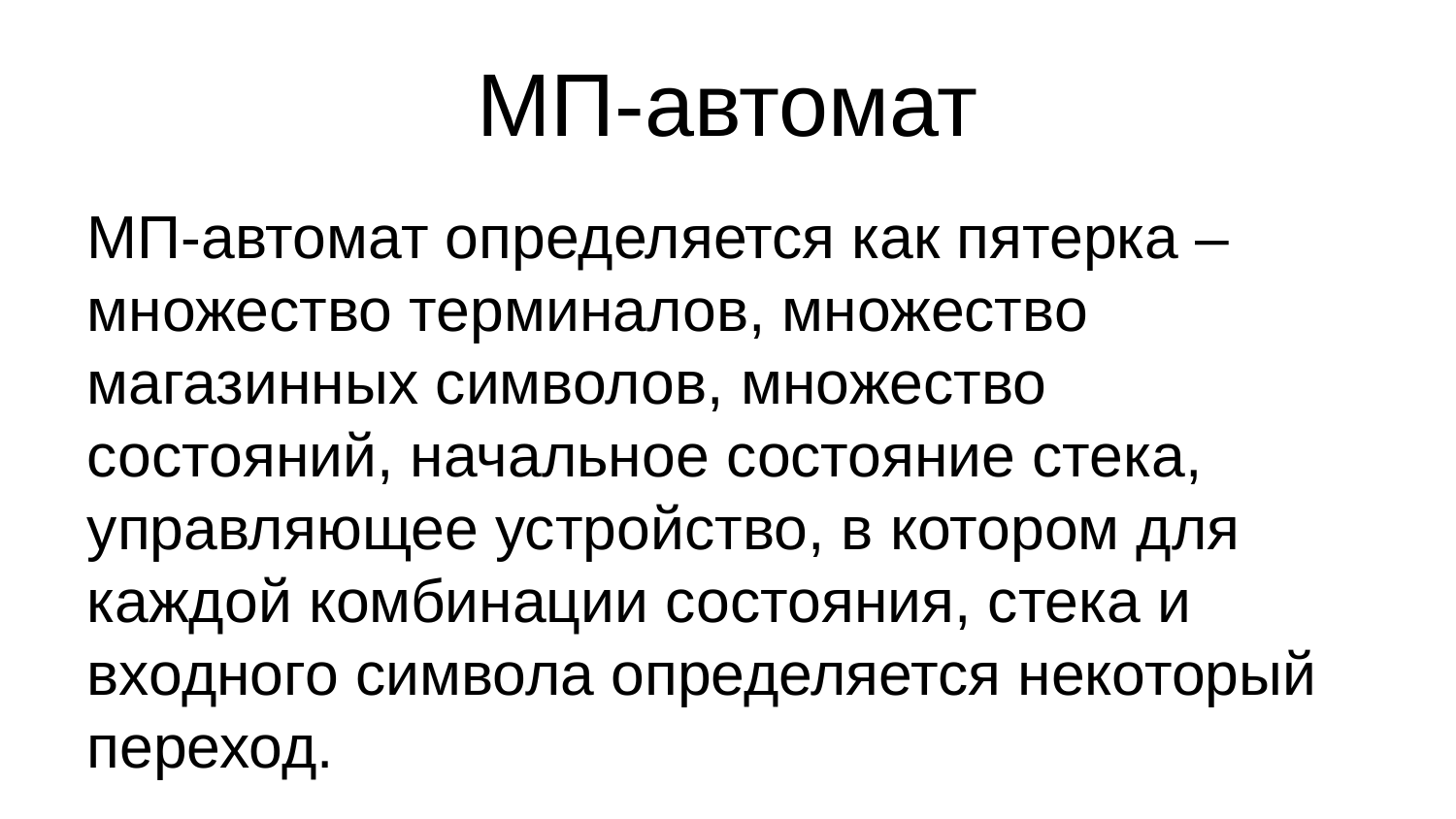

МП-автомат
МП-автомат определяется как пятерка – множество терминалов, множество магазинных символов, множество состояний, начальное состояние стека, управляющее устройство, в котором для каждой комбинации состояния, стека и входного символа определяется некоторый переход.